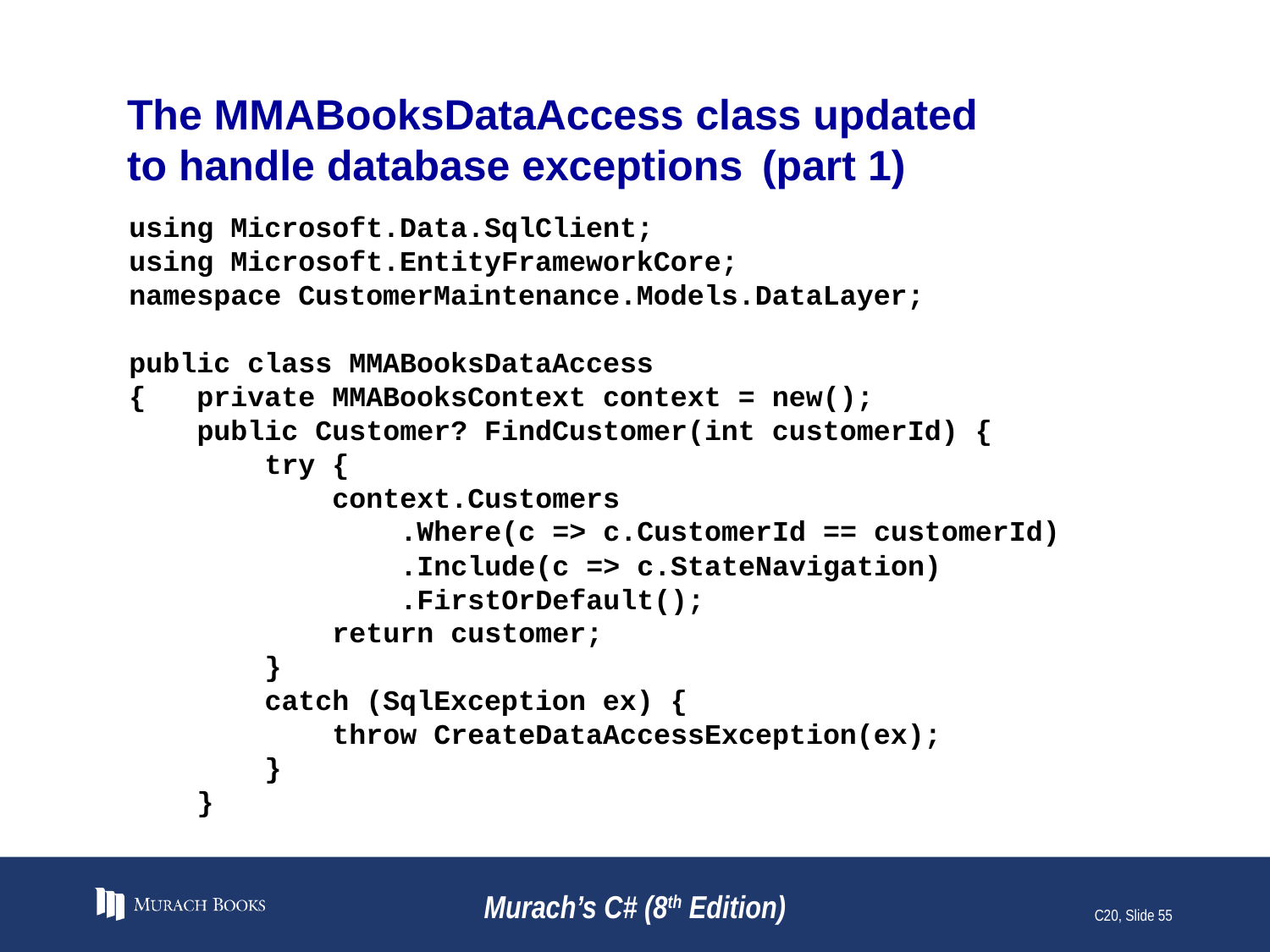

# The MMABooksDataAccess class updated to handle database exceptions	(part 1)
using Microsoft.Data.SqlClient;
using Microsoft.EntityFrameworkCore;
namespace CustomerMaintenance.Models.DataLayer;

public class MMABooksDataAccess
{   private MMABooksContext context = new();
    public Customer? FindCustomer(int customerId) {
        try {
            context.Customers
                .Where(c => c.CustomerId == customerId)
                .Include(c => c.StateNavigation)
                .FirstOrDefault();
            return customer;
        }
        catch (SqlException ex) {
            throw CreateDataAccessException(ex);
        }
    }

Murach’s C# (8th Edition)

C20, Slide 55